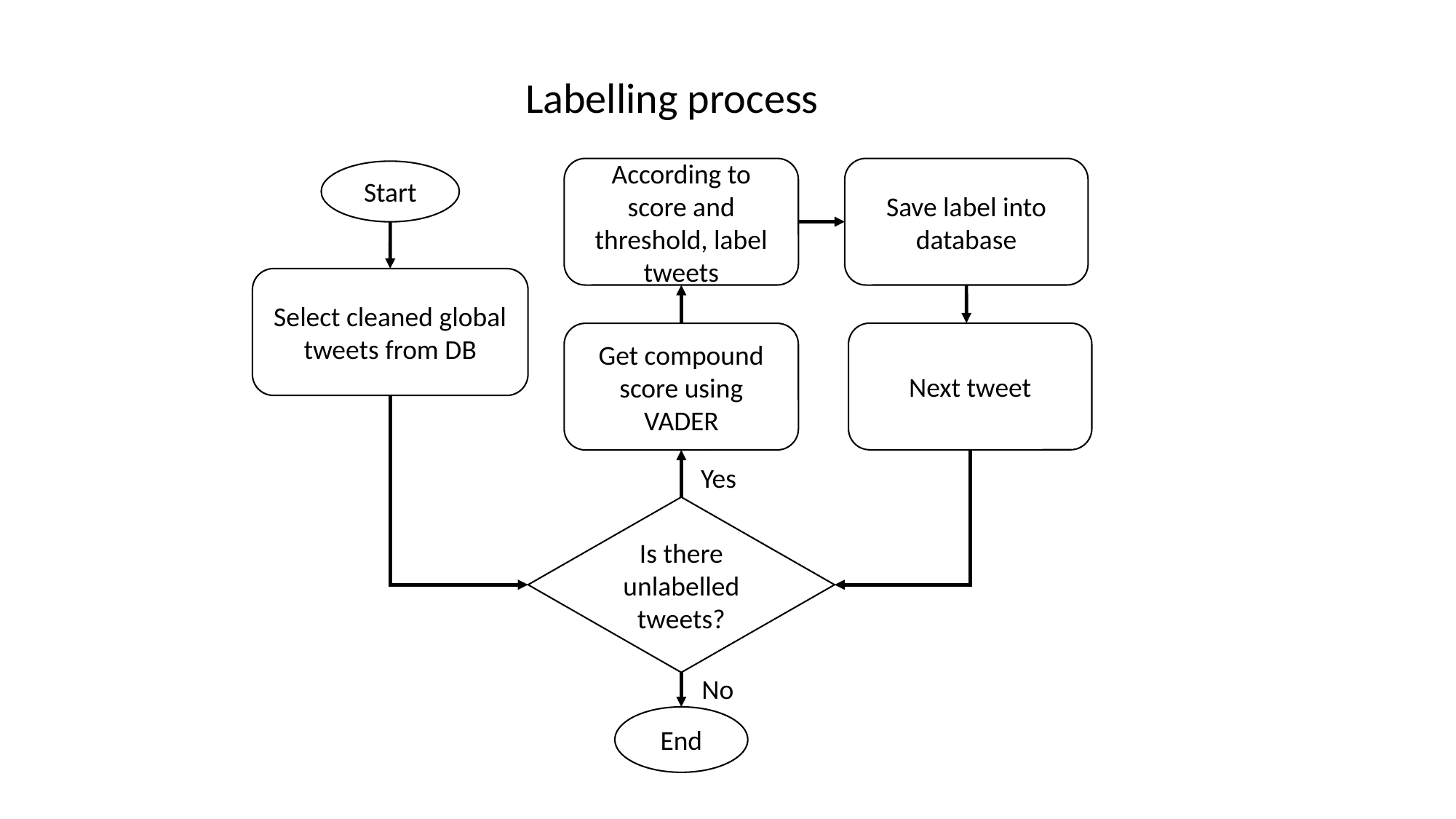

Labelling process
According to score and threshold, label tweets
Save label into database
Start
Select cleaned global tweets from DB
Next tweet
Get compound score using VADER
Yes
Is there unlabelled tweets?
No
End